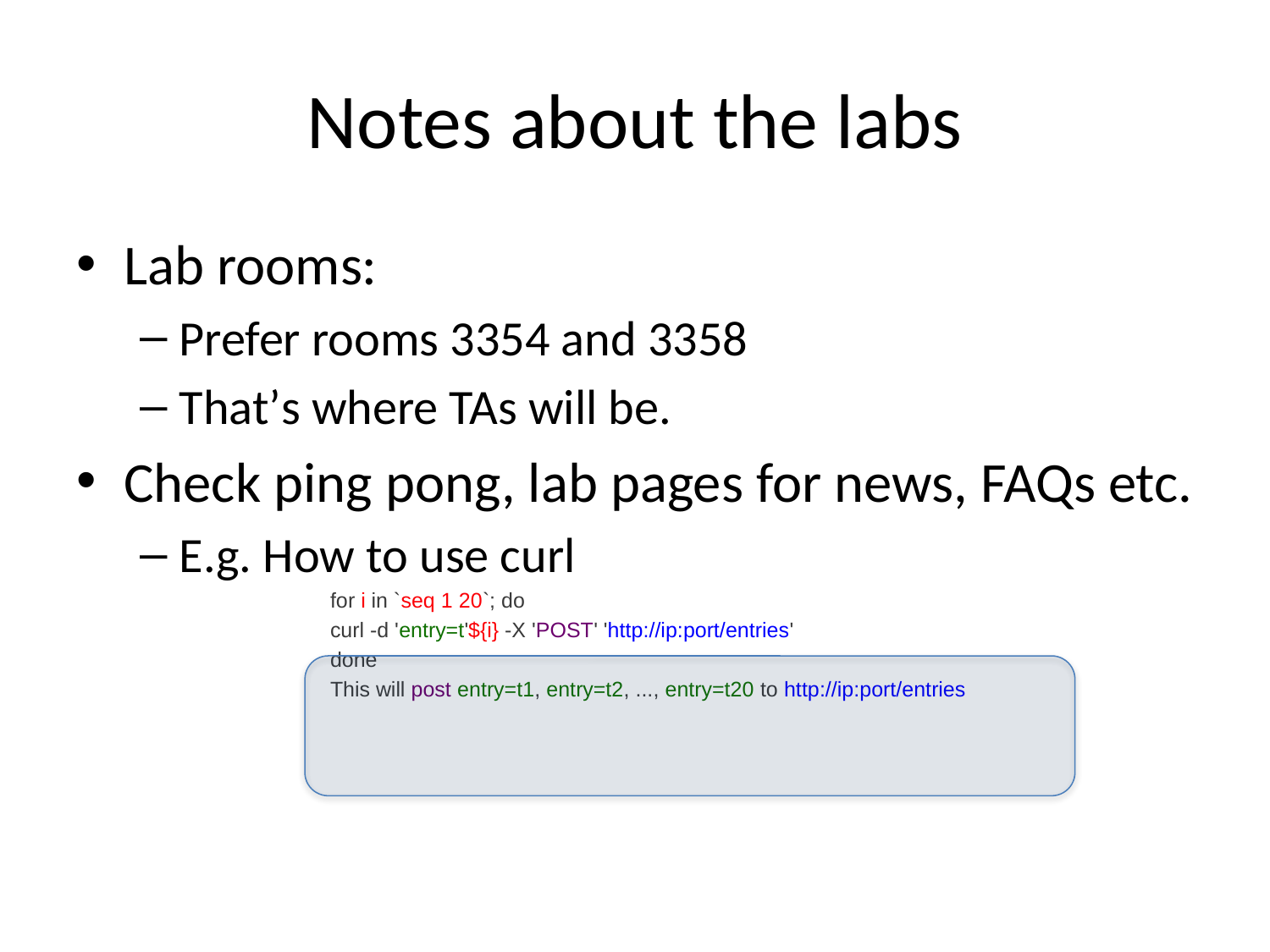

# Notes about the labs
Lab rooms:
Prefer rooms 3354 and 3358
That’s where TAs will be.
Check ping pong, lab pages for news, FAQs etc.
E.g. How to use curl
		for i in `seq 1 20`; do
		curl -d 'entry=t'${i} -X 'POST' 'http://ip:port/entries'
		done
		This will post entry=t1, entry=t2, ..., entry=t20 to http://ip:port/entries